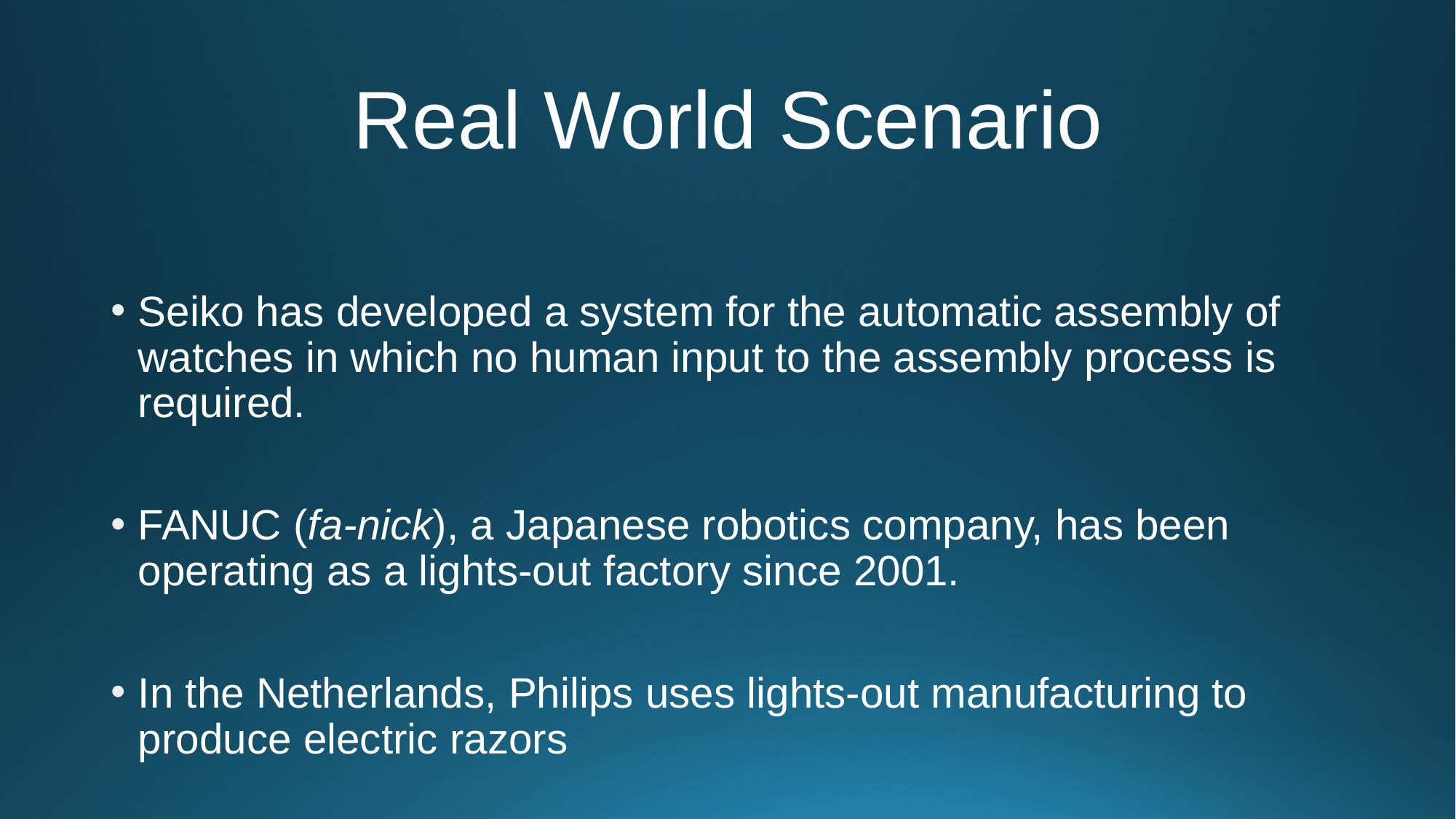

# Real World Scenario

Seiko has developed a system for the automatic assembly of watches in which no human input to the assembly process is required.

FANUC (fa-nick), a Japanese robotics company, has been operating as a lights-out factory since 2001.

In the Netherlands, Philips uses lights-out manufacturing to produce electric razors